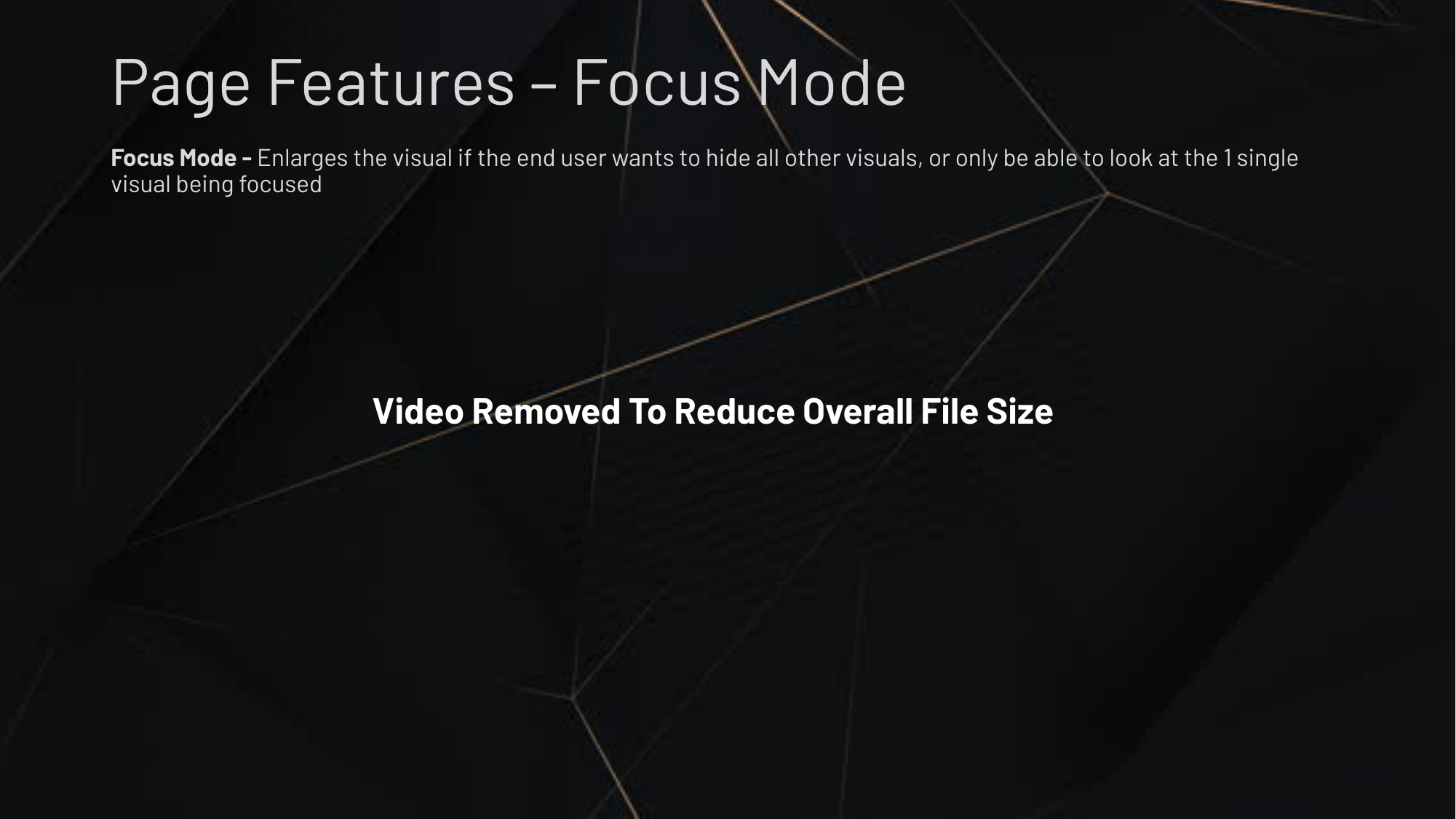

Page Features – Focus Mode
Focus Mode - Enlarges the visual if the end user wants to hide all other visuals, or only be able to look at the 1 single visual being focused
Video Removed To Reduce Overall File Size